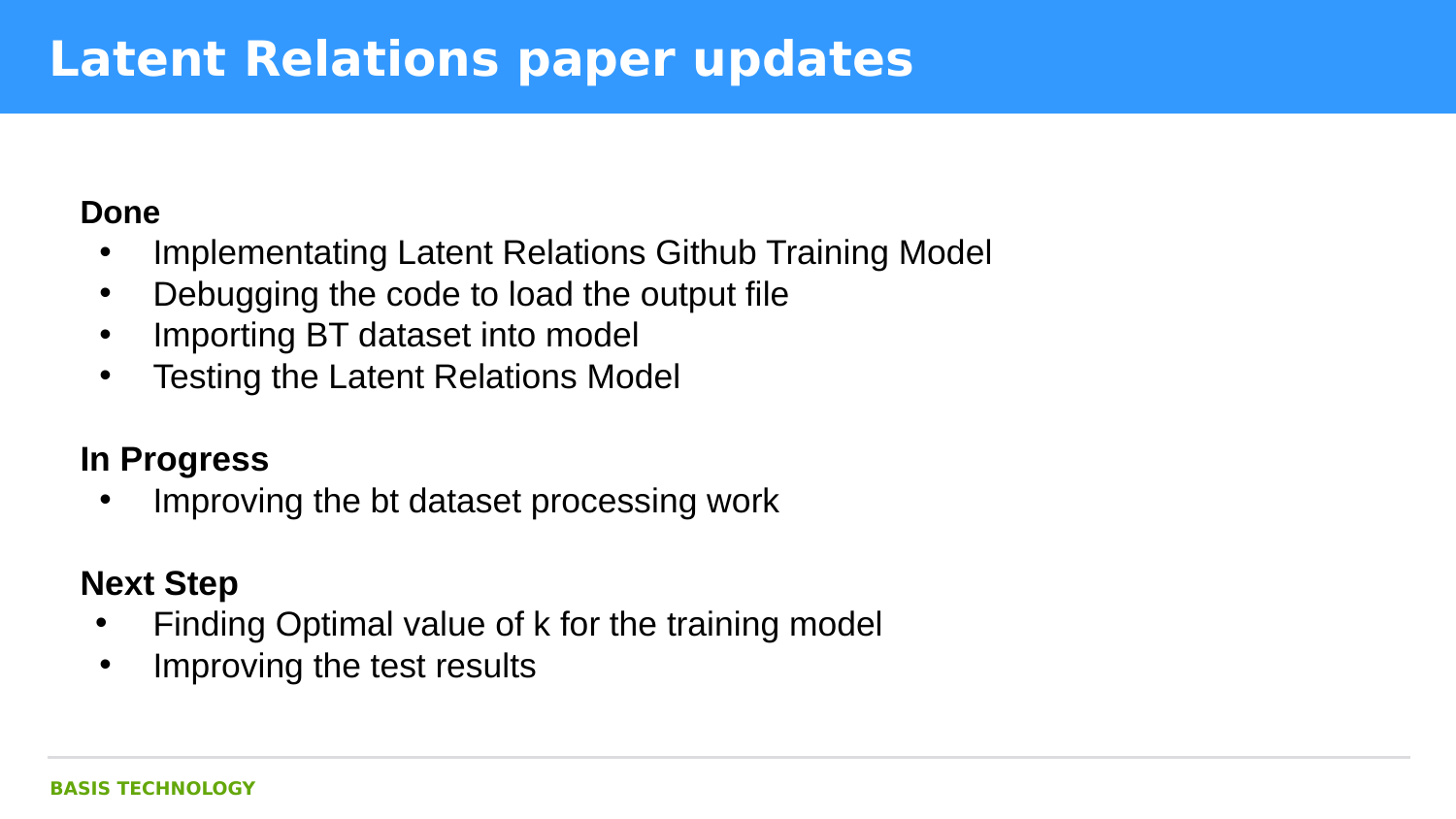

# Latent Relations paper updates
Done
Implementating Latent Relations Github Training Model
Debugging the code to load the output file
Importing BT dataset into model
Testing the Latent Relations Model

In Progress
Improving the bt dataset processing work

Next Step
Finding Optimal value of k for the training model
Improving the test results

BASIS TECHNOLOGY